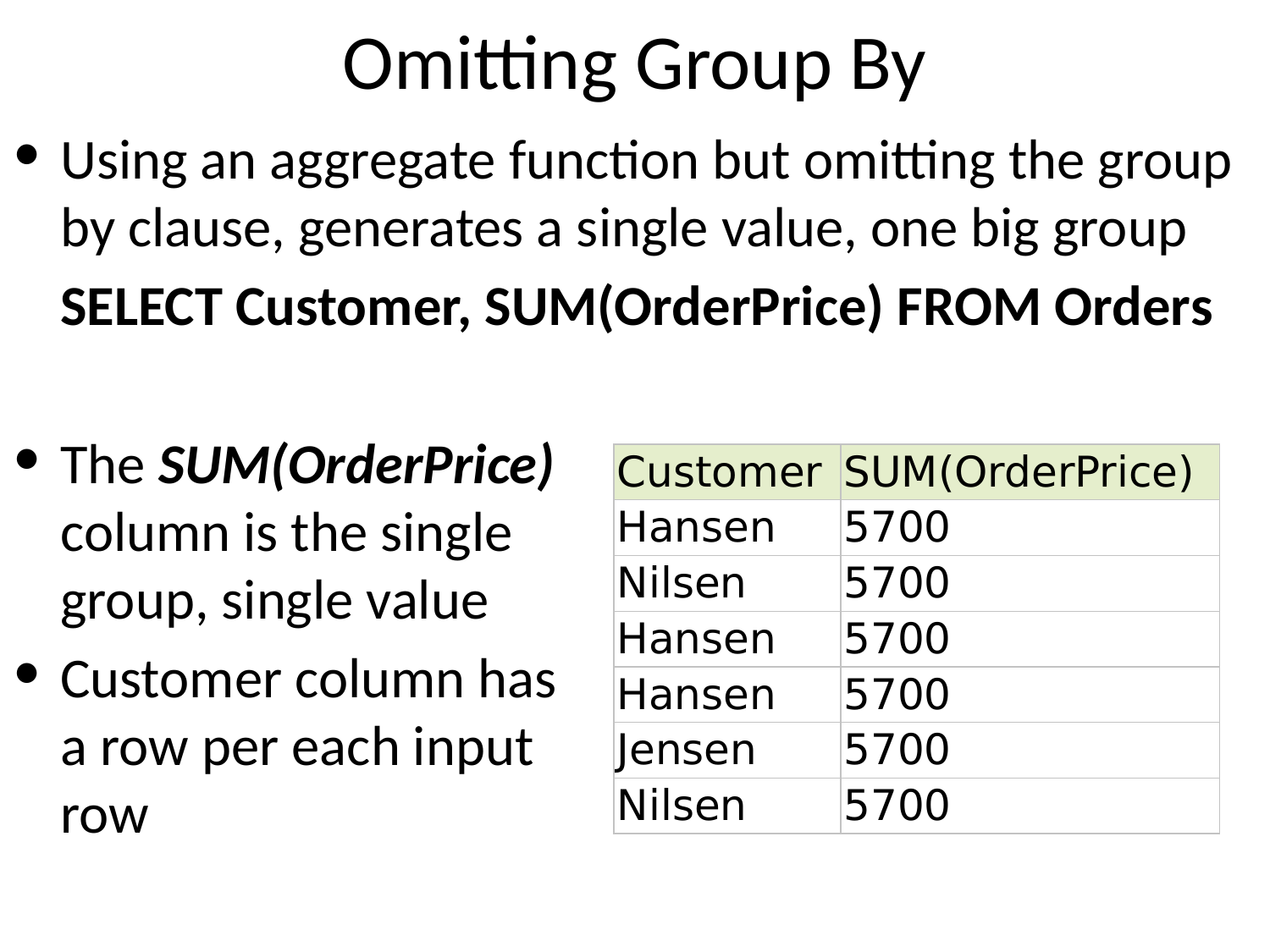

# Omitting Group By
Using an aggregate function but omitting the group by clause, generates a single value, one big group
	SELECT Customer, SUM(OrderPrice) FROM Orders

The SUM(OrderPrice)
column is the single
group, single value
Customer column has
a row per each input
row

| Customer | SUM(OrderPrice) |
| --- | --- |
| Hansen | 5700 |
| Nilsen | 5700 |
| Hansen | 5700 |
| Hansen | 5700 |
| Jensen | 5700 |
| Nilsen | 5700 |